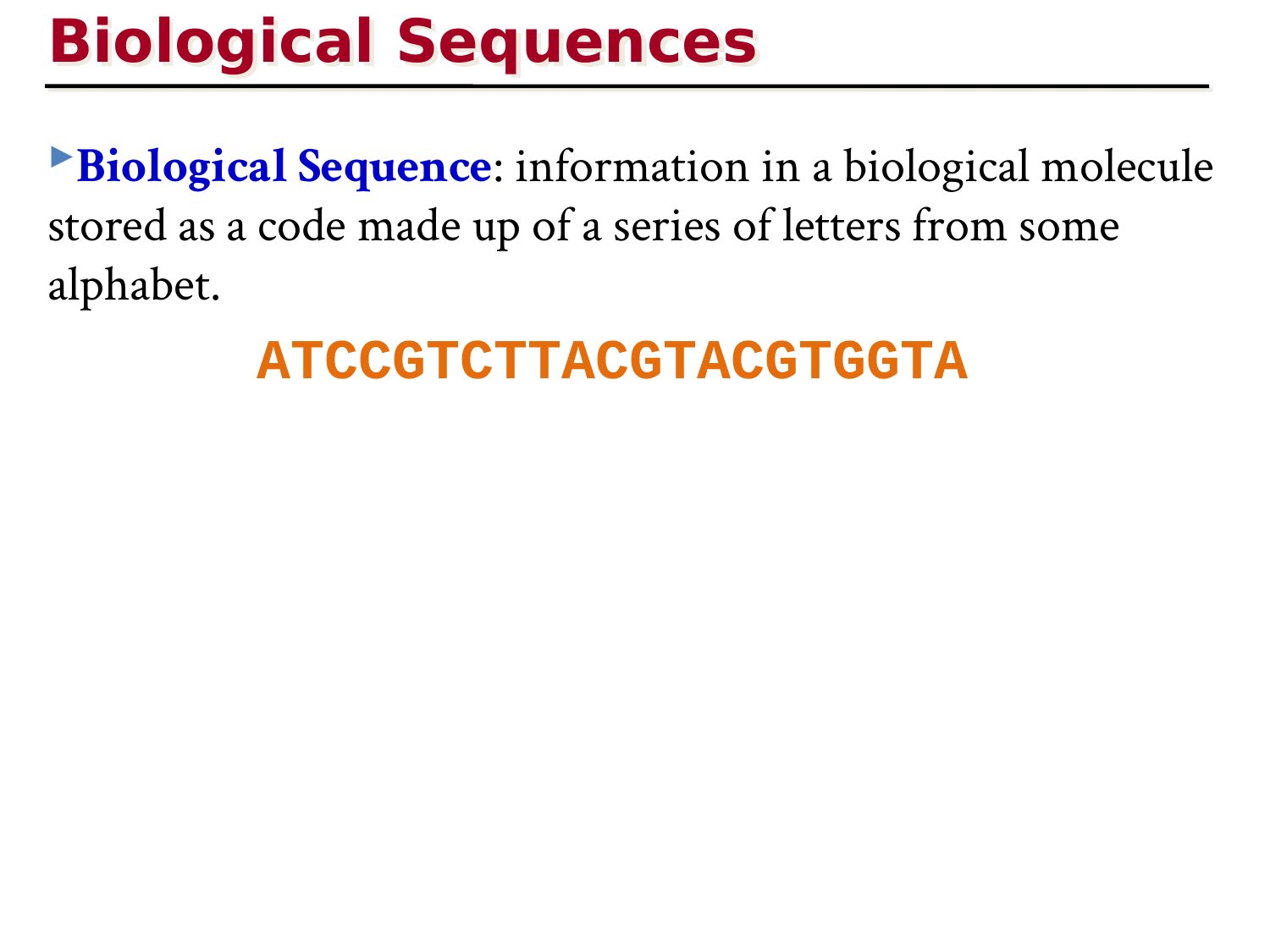

Biological Sequences

Biological Sequence: information in a biological molecule stored as a code made up of a series of letters from some alphabet.

ATCCGTCTTACGTACGTGGTA